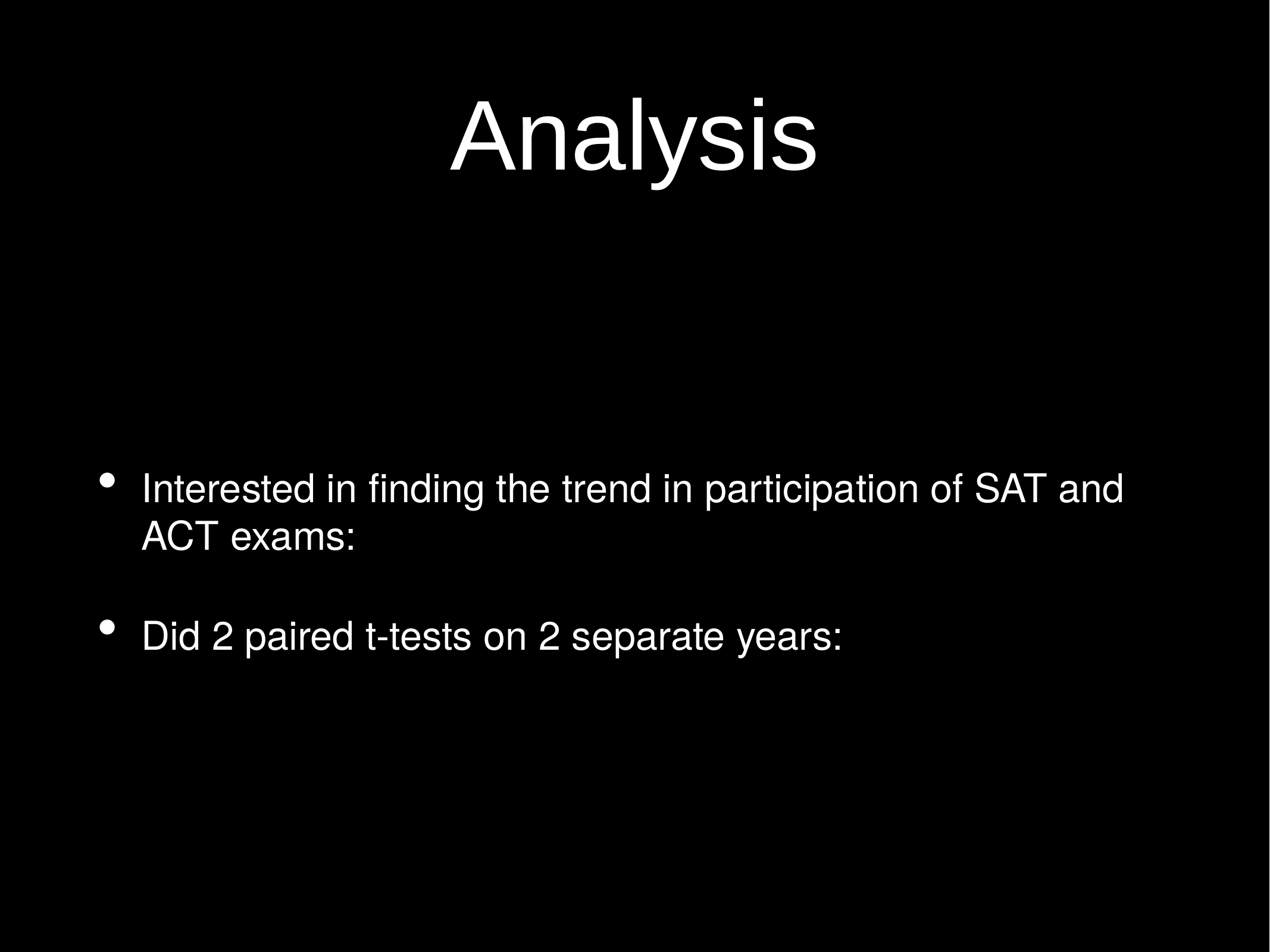

# Analysis
Interested in finding the trend in participation of SAT and ACT exams:
Did 2 paired t-tests on 2 separate years: